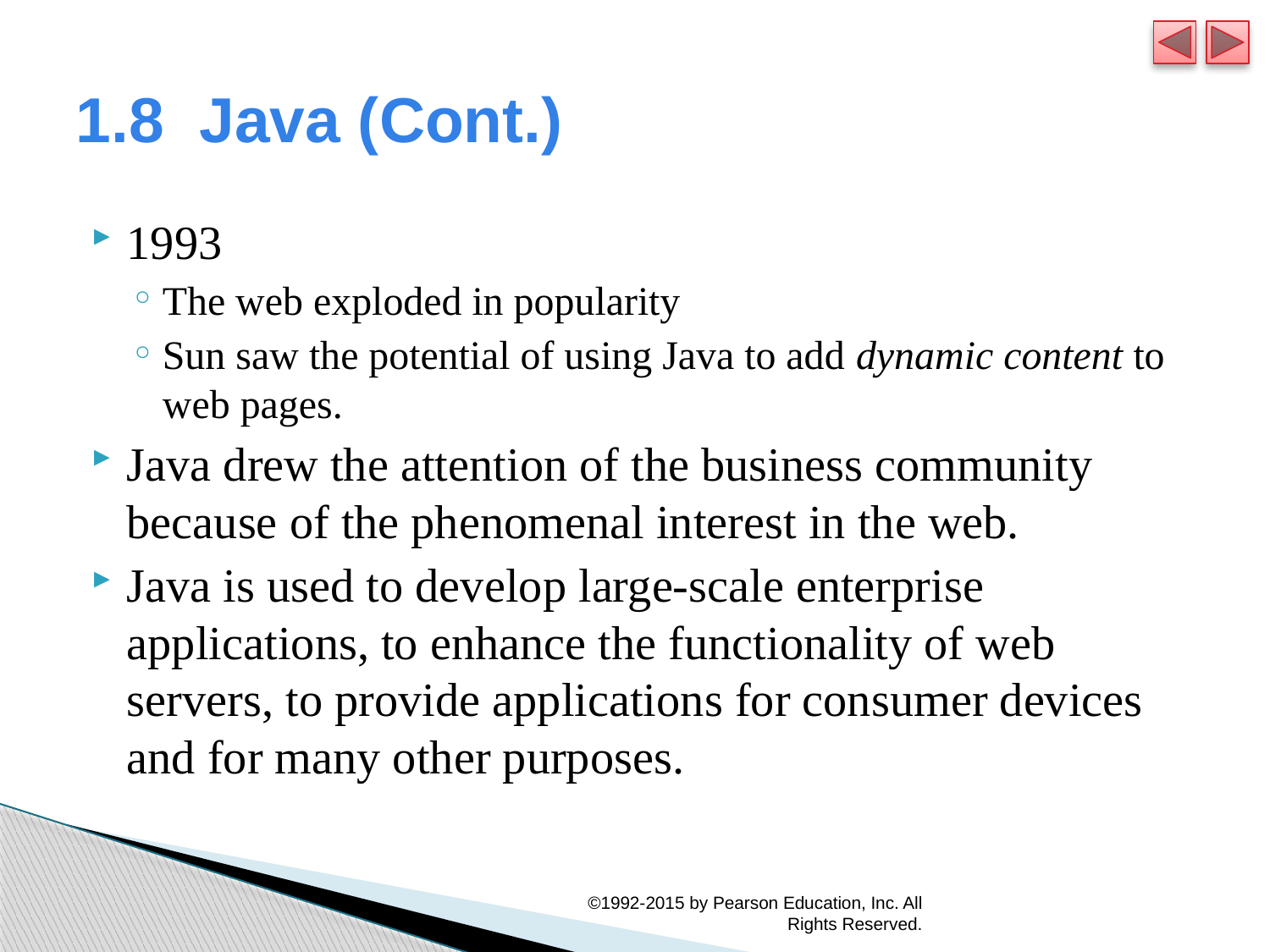

# 1.8  Java (Cont.)
1993
The web exploded in popularity
Sun saw the potential of using Java to add dynamic content to web pages.
Java drew the attention of the business community because of the phenomenal interest in the web.
Java is used to develop large-scale enterprise applications, to enhance the functionality of web servers, to provide applications for consumer devices and for many other purposes.
©1992-2015 by Pearson Education, Inc. All Rights Reserved.